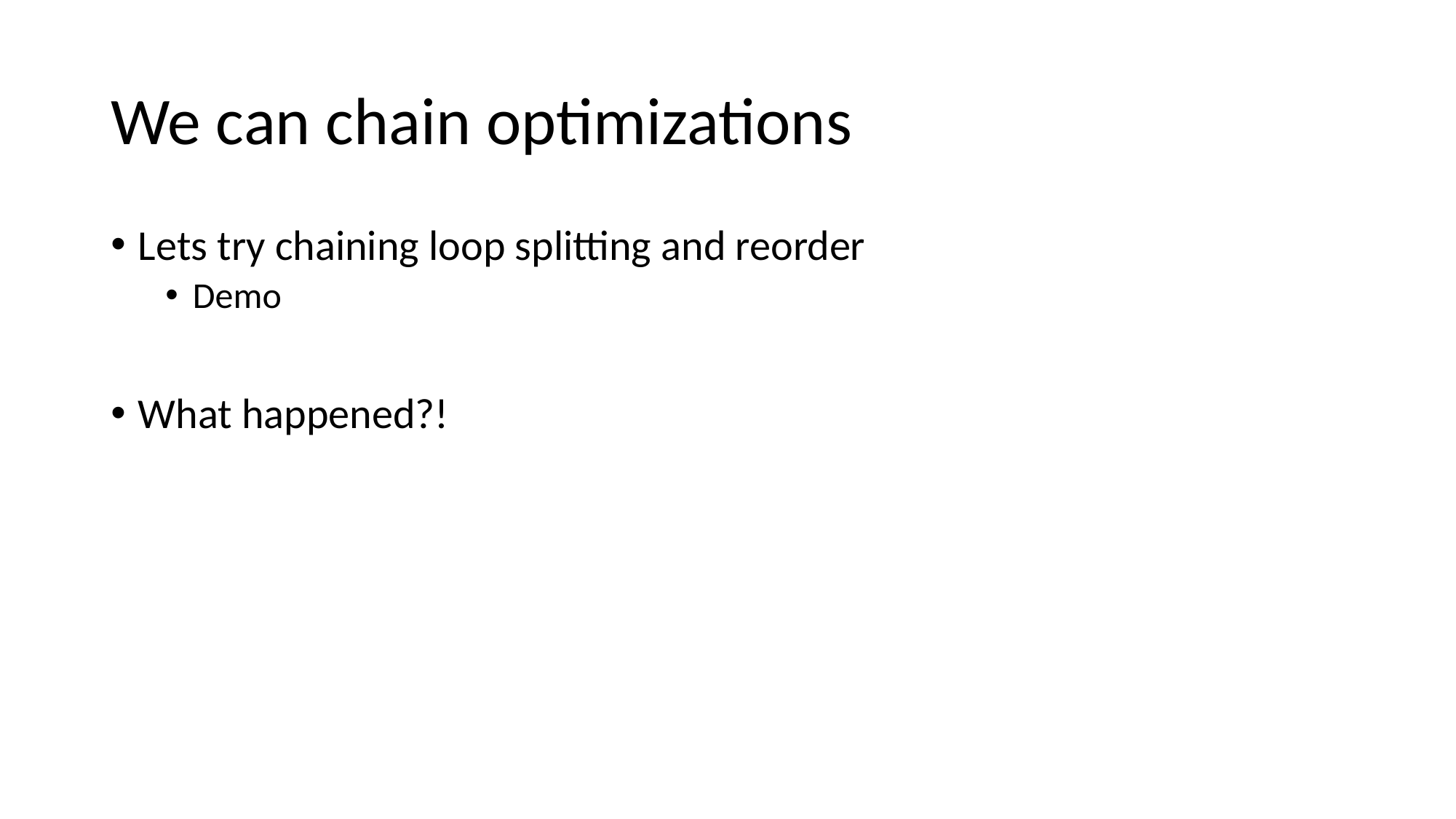

# We can chain optimizations
Lets try chaining loop splitting and reorder
Demo

What happened?!